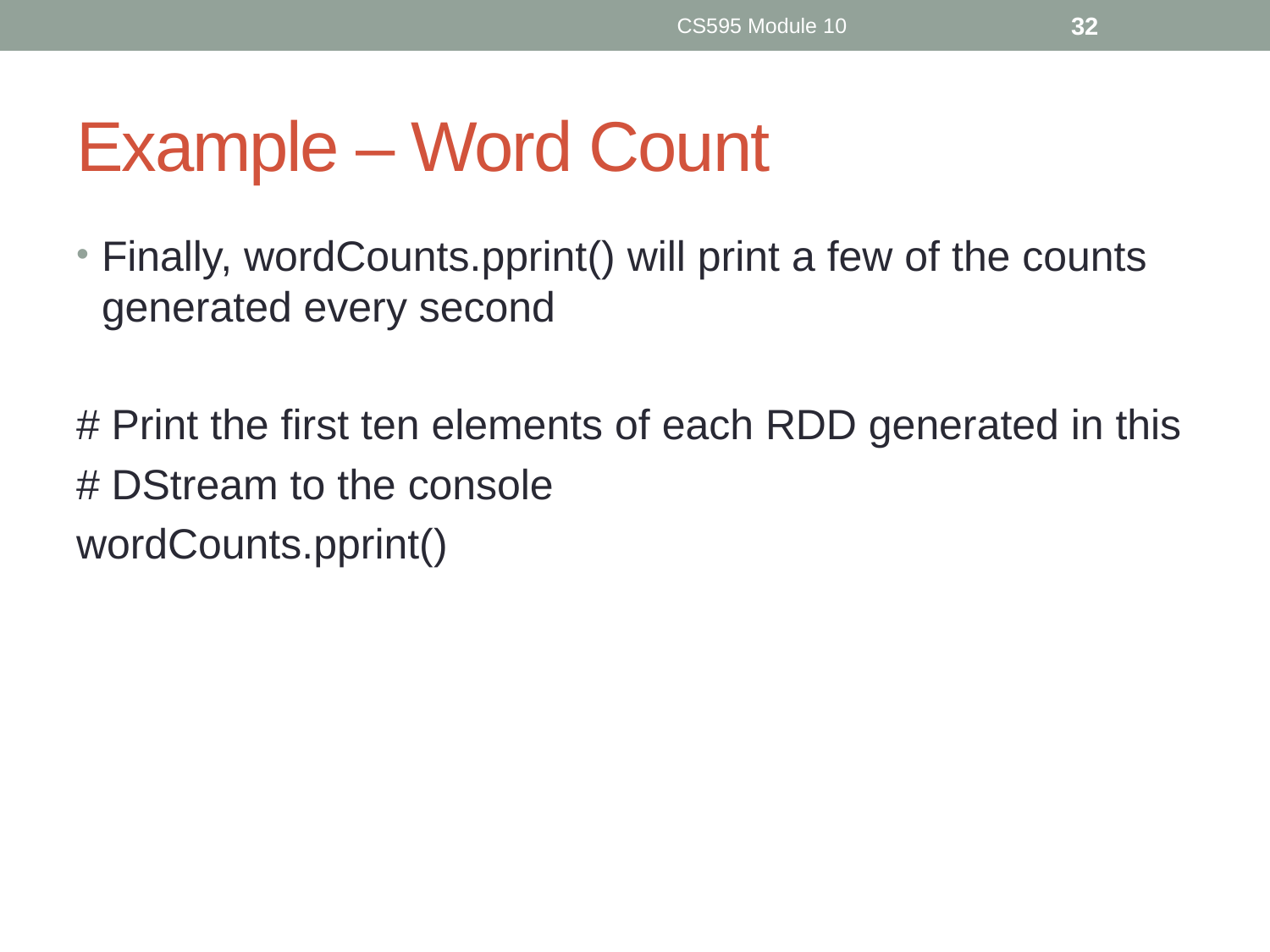

CS595 Module 10
32
# Example – Word Count
Finally, wordCounts.pprint() will print a few of the counts generated every second

# Print the first ten elements of each RDD generated in this
# DStream to the console
wordCounts.pprint()